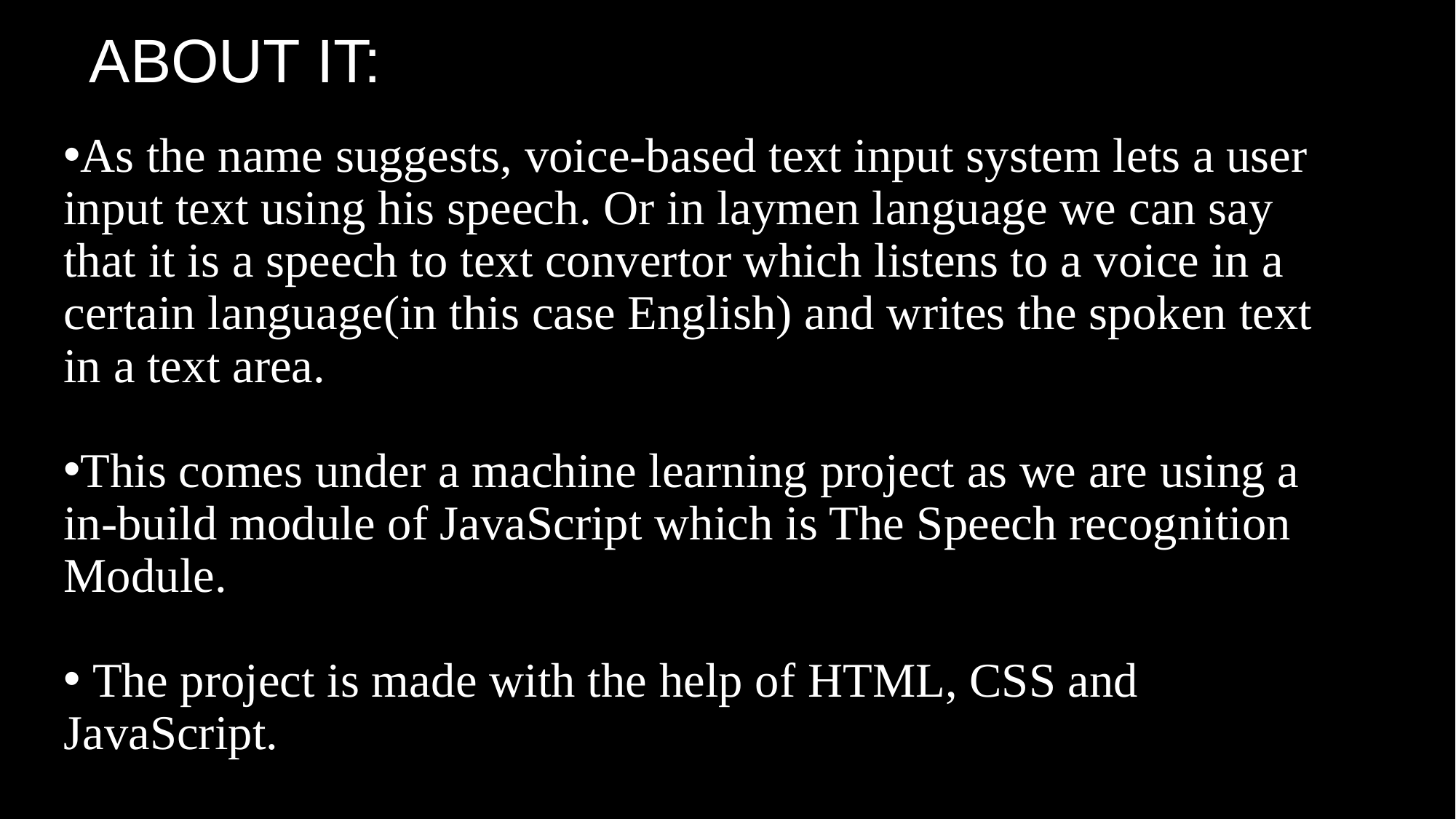

# ABOUT IT:
As the name suggests, voice-based text input system lets a user input text using his speech. Or in laymen language we can say that it is a speech to text convertor which listens to a voice in a certain language(in this case English) and writes the spoken text in a text area.

This comes under a machine learning project as we are using a in-build module of JavaScript which is The Speech recognition Module.

 The project is made with the help of HTML, CSS and JavaScript.